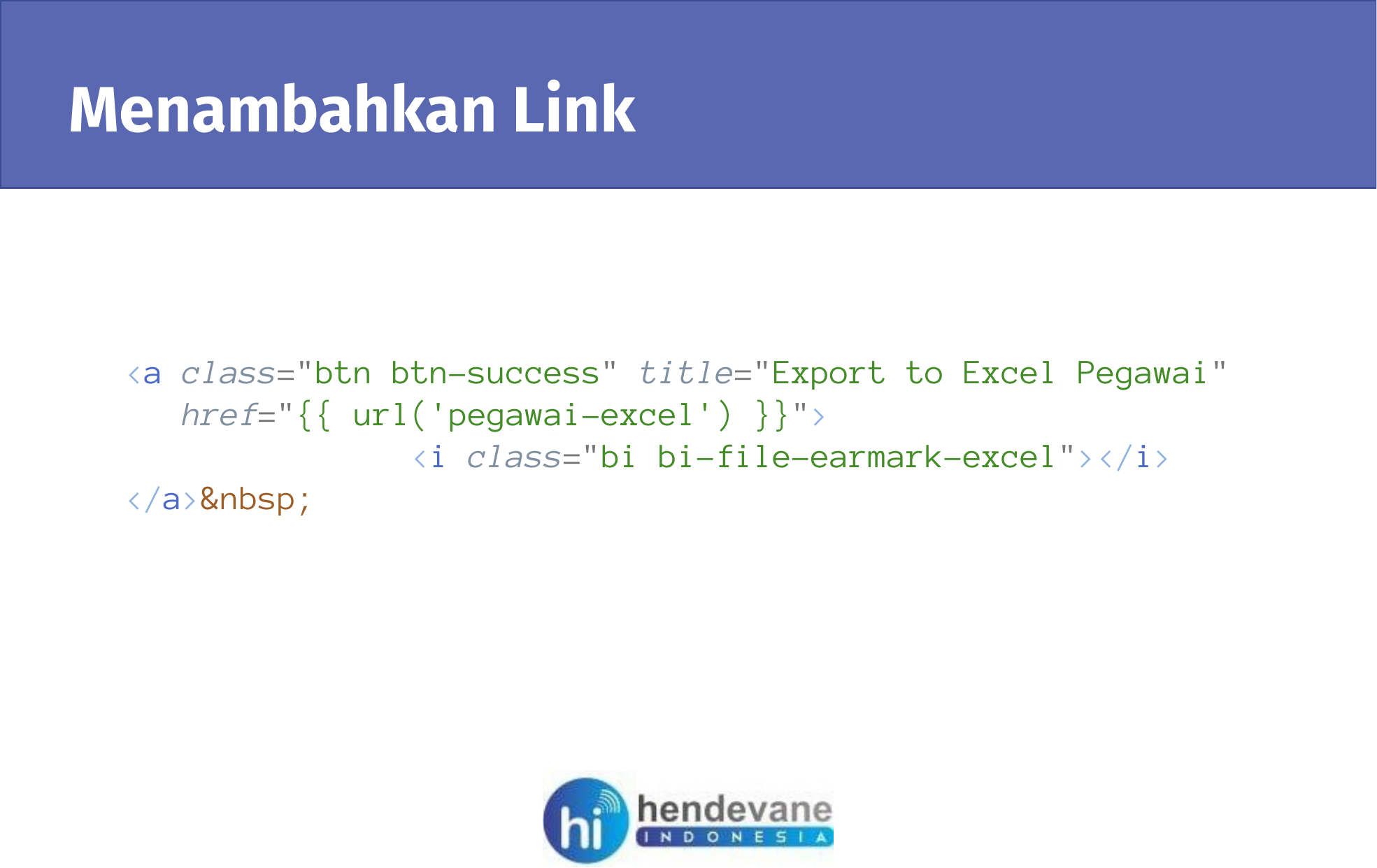

Menambahkan Link
 <a class="btn btn-success" title="Export to Excel Pegawai"
    href="{{ url('pegawai-excel') }}">
                <i class="bi bi-file-earmark-excel"></i>
 </a>&nbsp;